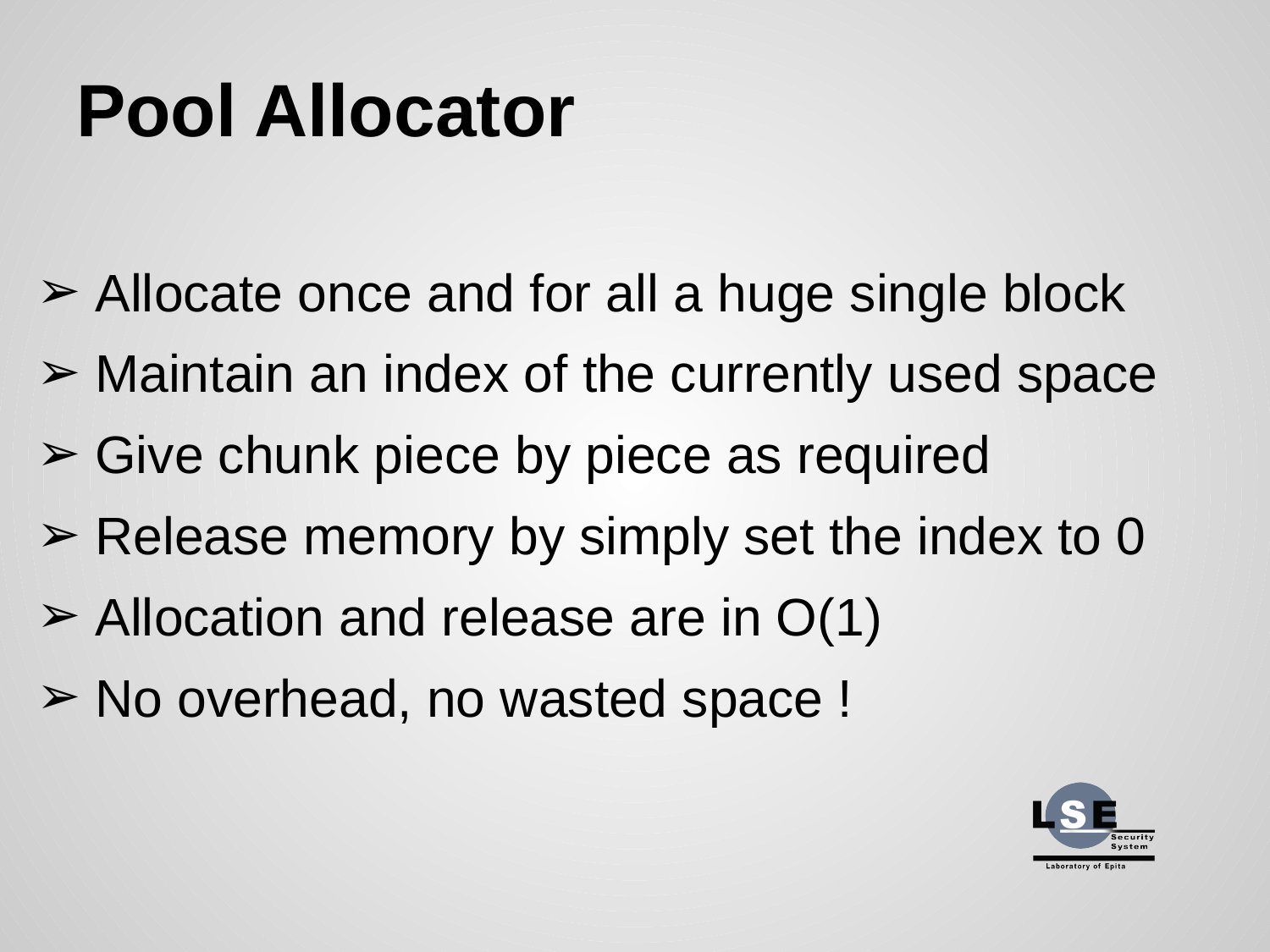

# Pool Allocator
Allocate once and for all a huge single block
Maintain an index of the currently used space
Give chunk piece by piece as required
Release memory by simply set the index to 0
Allocation and release are in O(1)
No overhead, no wasted space !